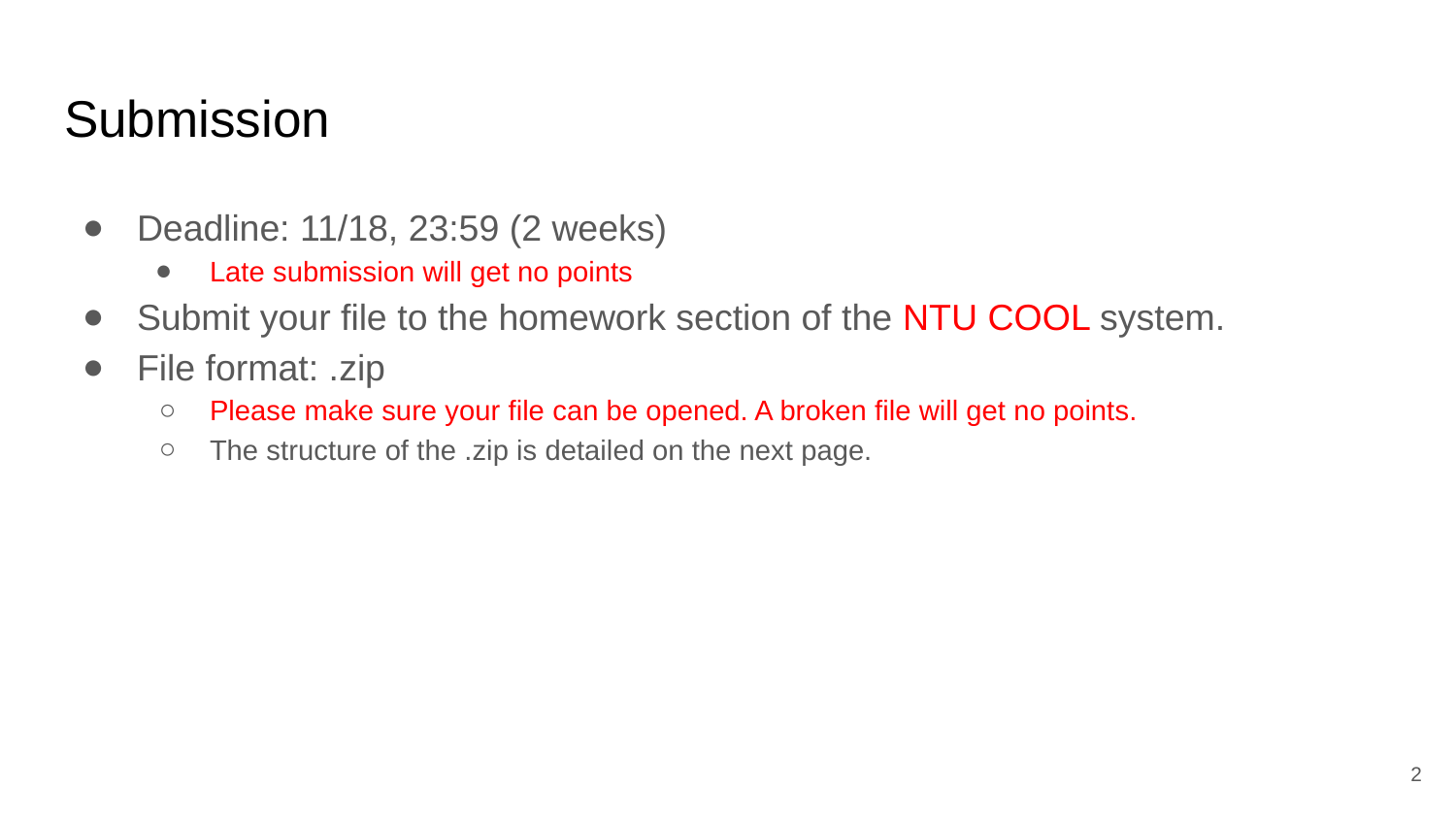

# Submission
Deadline: 11/18, 23:59 (2 weeks)
Late submission will get no points
Submit your file to the homework section of the NTU COOL system.
File format: .zip
Please make sure your file can be opened. A broken file will get no points.
The structure of the .zip is detailed on the next page.

2